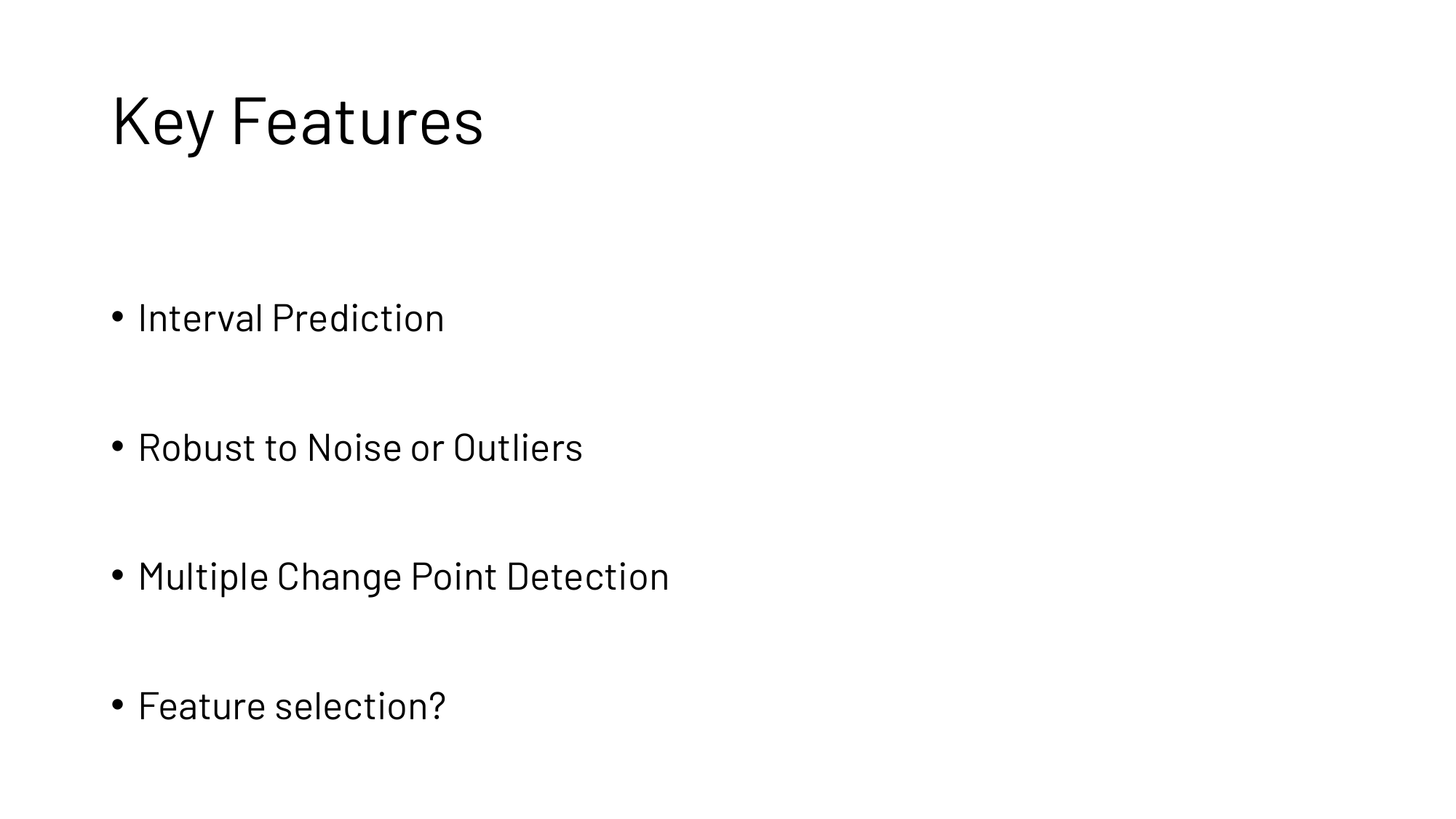

# Key Features
Interval Prediction
Robust to Noise or Outliers
Multiple Change Point Detection
Feature selection?